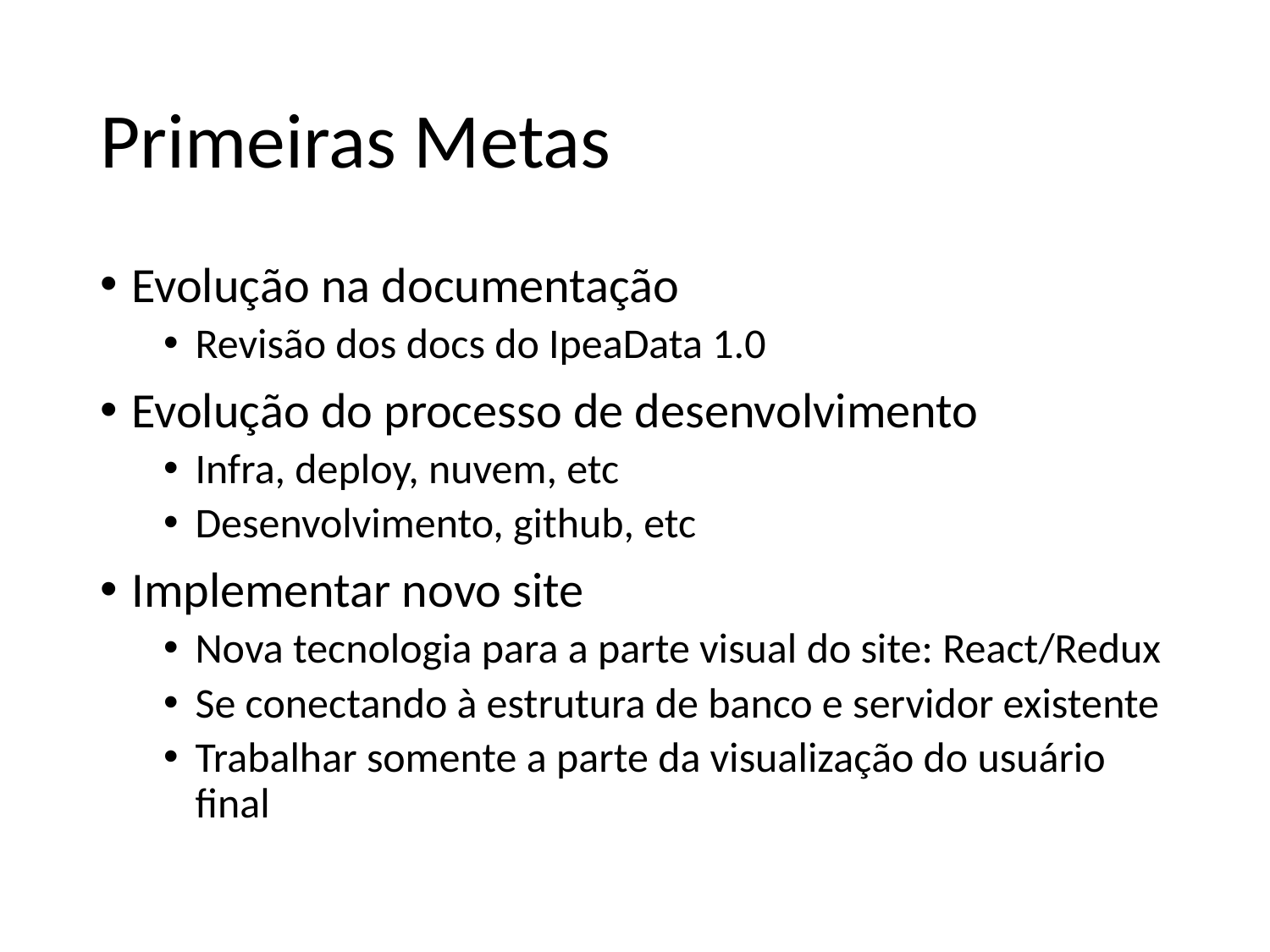

# Primeiras Metas
Evolução na documentação
Revisão dos docs do IpeaData 1.0
Evolução do processo de desenvolvimento
Infra, deploy, nuvem, etc
Desenvolvimento, github, etc
Implementar novo site
Nova tecnologia para a parte visual do site: React/Redux
Se conectando à estrutura de banco e servidor existente
Trabalhar somente a parte da visualização do usuário final